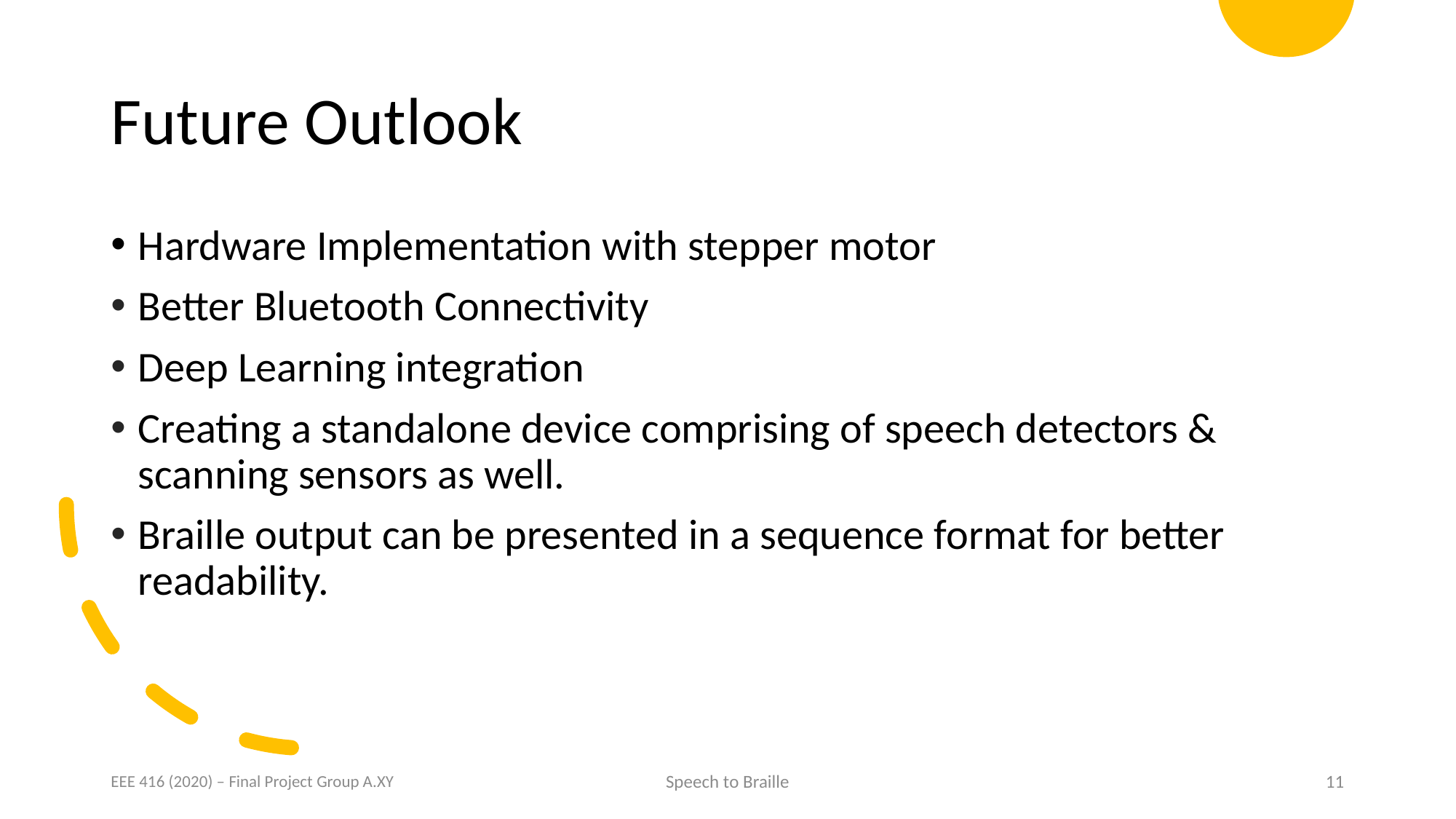

# Future Outlook
Hardware Implementation with stepper motor
Better Bluetooth Connectivity
Deep Learning integration
Creating a standalone device comprising of speech detectors & scanning sensors as well.
Braille output can be presented in a sequence format for better readability.

EEE 416 (2020) – Final Project Group A.XY
Speech to Braille
11